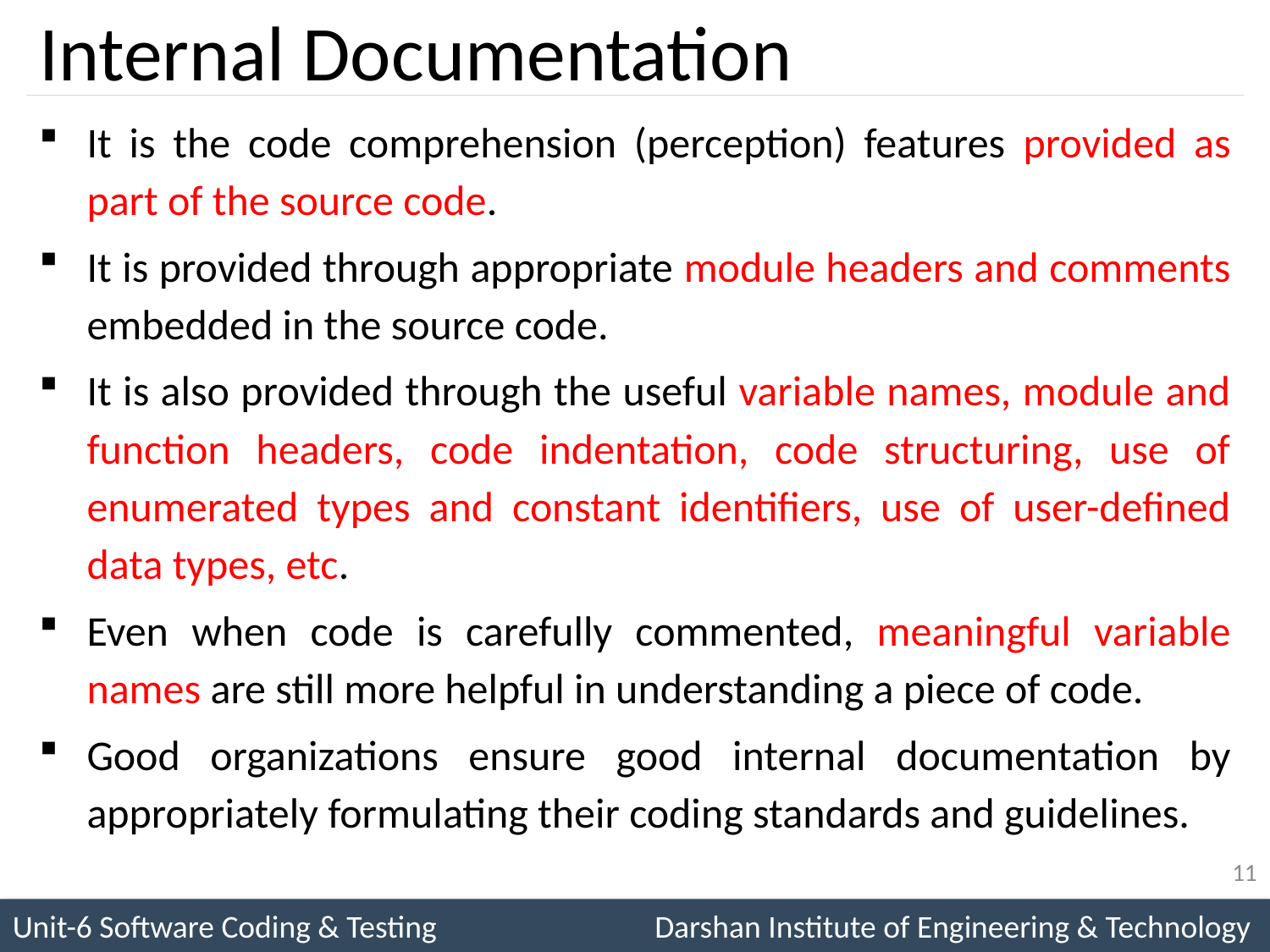

# Internal Documentation
It is the code comprehension (perception) features provided as part of the source code.
It is provided through appropriate module headers and comments embedded in the source code.
It is also provided through the useful variable names, module and function headers, code indentation, code structuring, use of enumerated types and constant identifiers, use of user-defined data types, etc.
Even when code is carefully commented, meaningful variable names are still more helpful in understanding a piece of code.
Good organizations ensure good internal documentation by appropriately formulating their coding standards and guidelines.
11